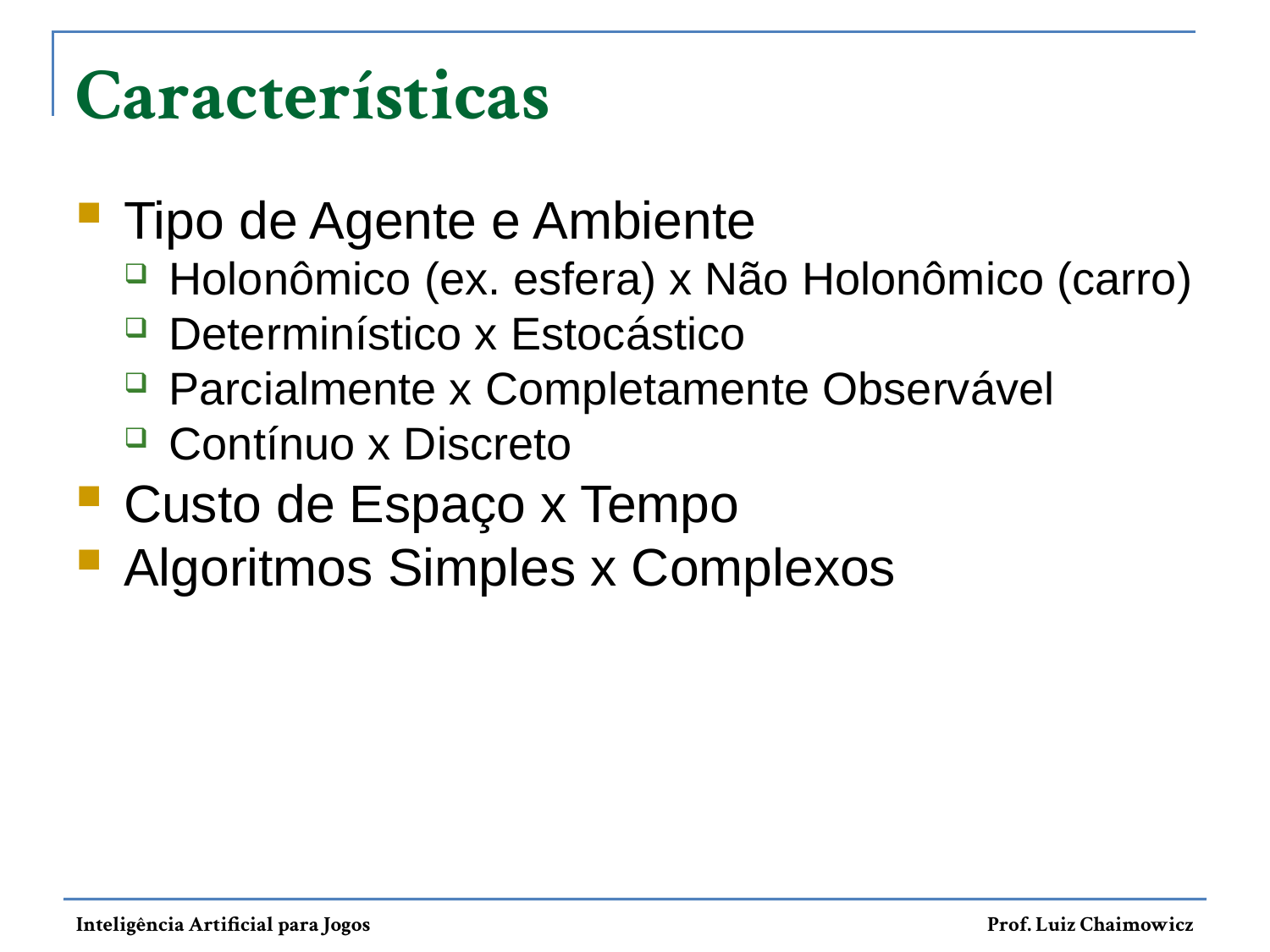

Características
Tipo de Agente e Ambiente
Holonômico (ex. esfera) x Não Holonômico (carro)
Determinístico x Estocástico
Parcialmente x Completamente Observável
Contínuo x Discreto
Custo de Espaço x Tempo
Algoritmos Simples x Complexos
Inteligência Artificial para Jogos